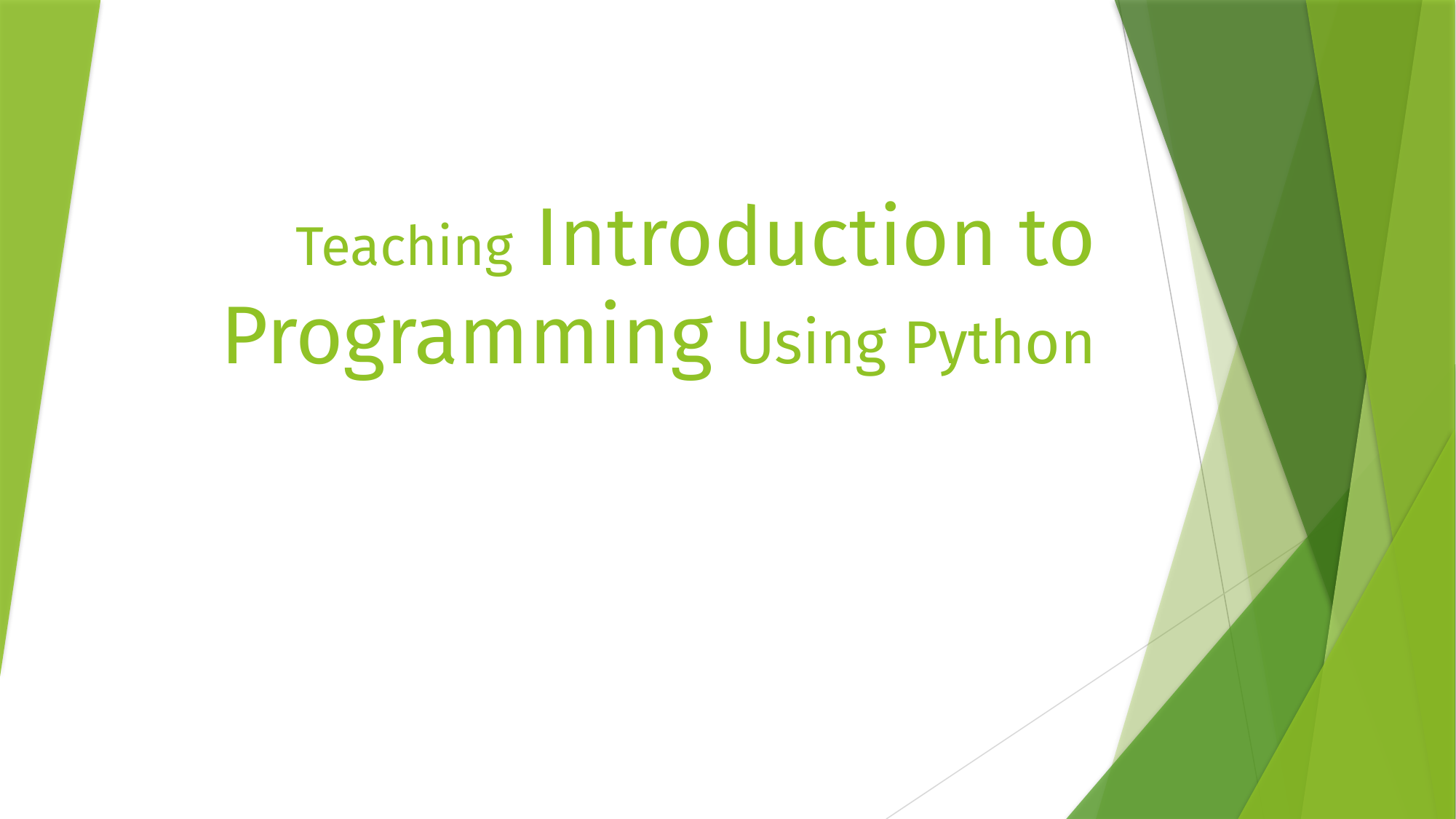

# Teaching Introduction to Programming Using Python